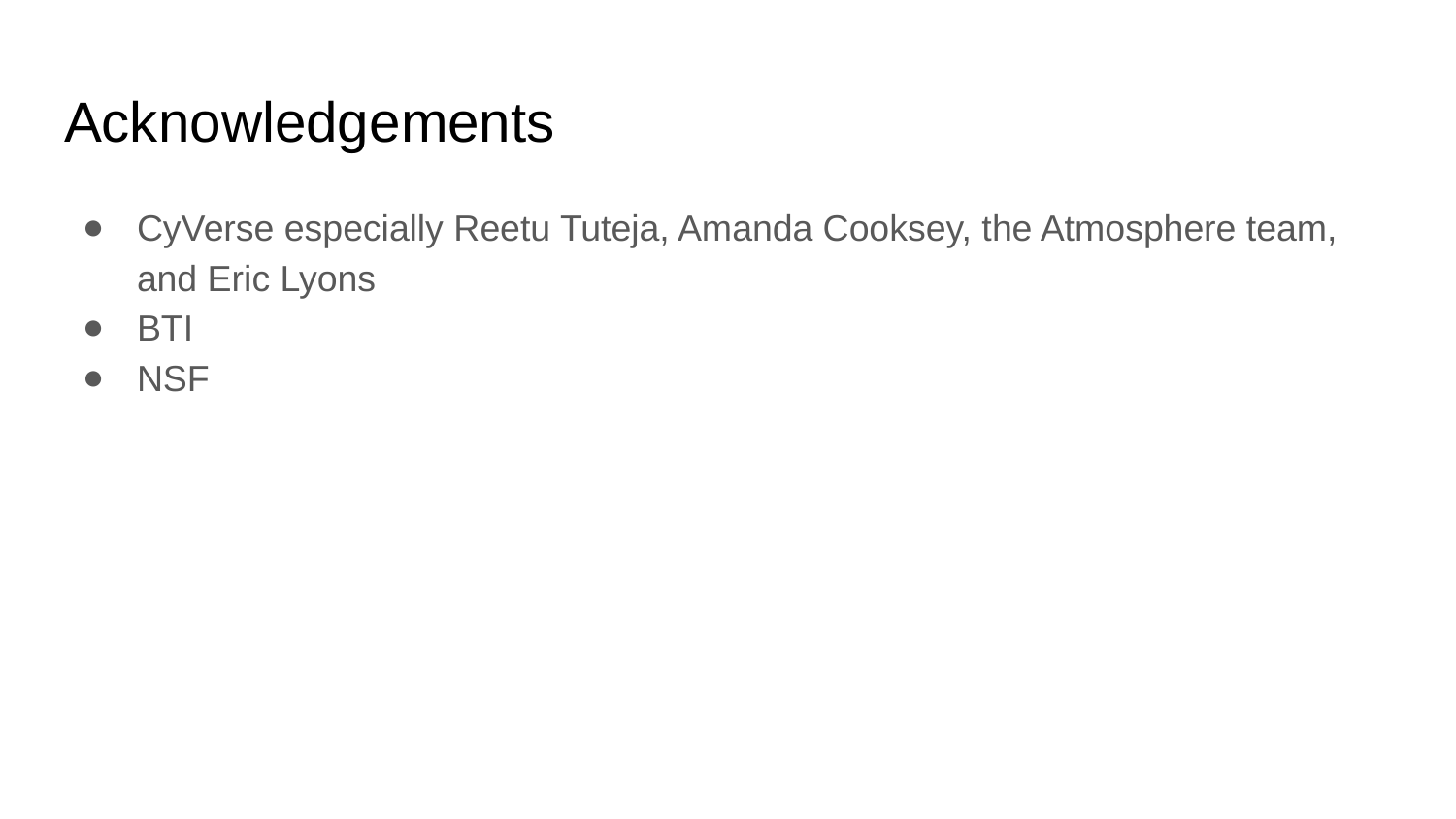

# Acknowledgements
CyVerse especially Reetu Tuteja, Amanda Cooksey, the Atmosphere team, and Eric Lyons
BTI
NSF